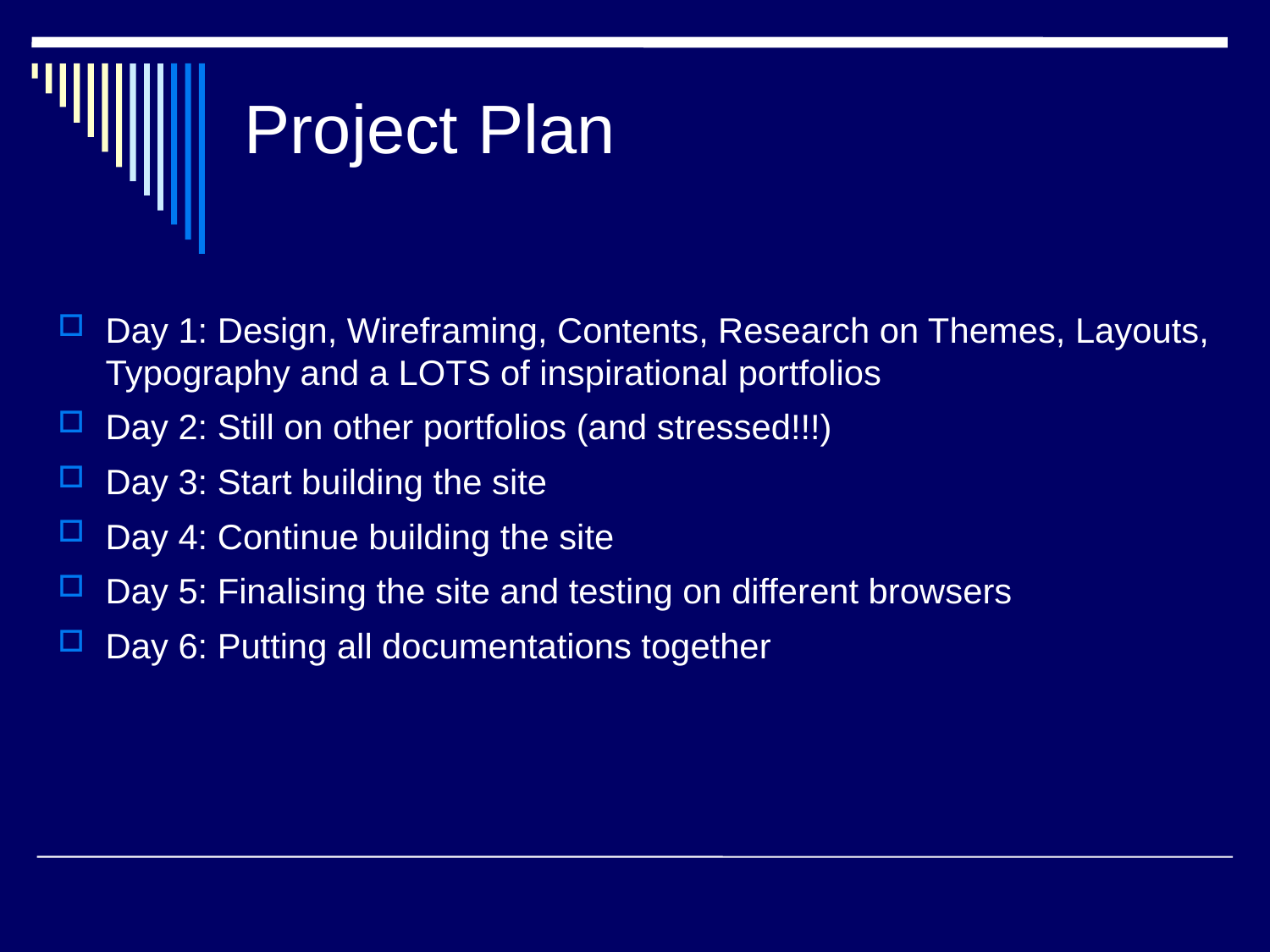

# Project Plan
Day 1: Design, Wireframing, Contents, Research on Themes, Layouts, Typography and a LOTS of inspirational portfolios
Day 2: Still on other portfolios (and stressed!!!)
Day 3: Start building the site
Day 4: Continue building the site
Day 5: Finalising the site and testing on different browsers
Day 6: Putting all documentations together
3